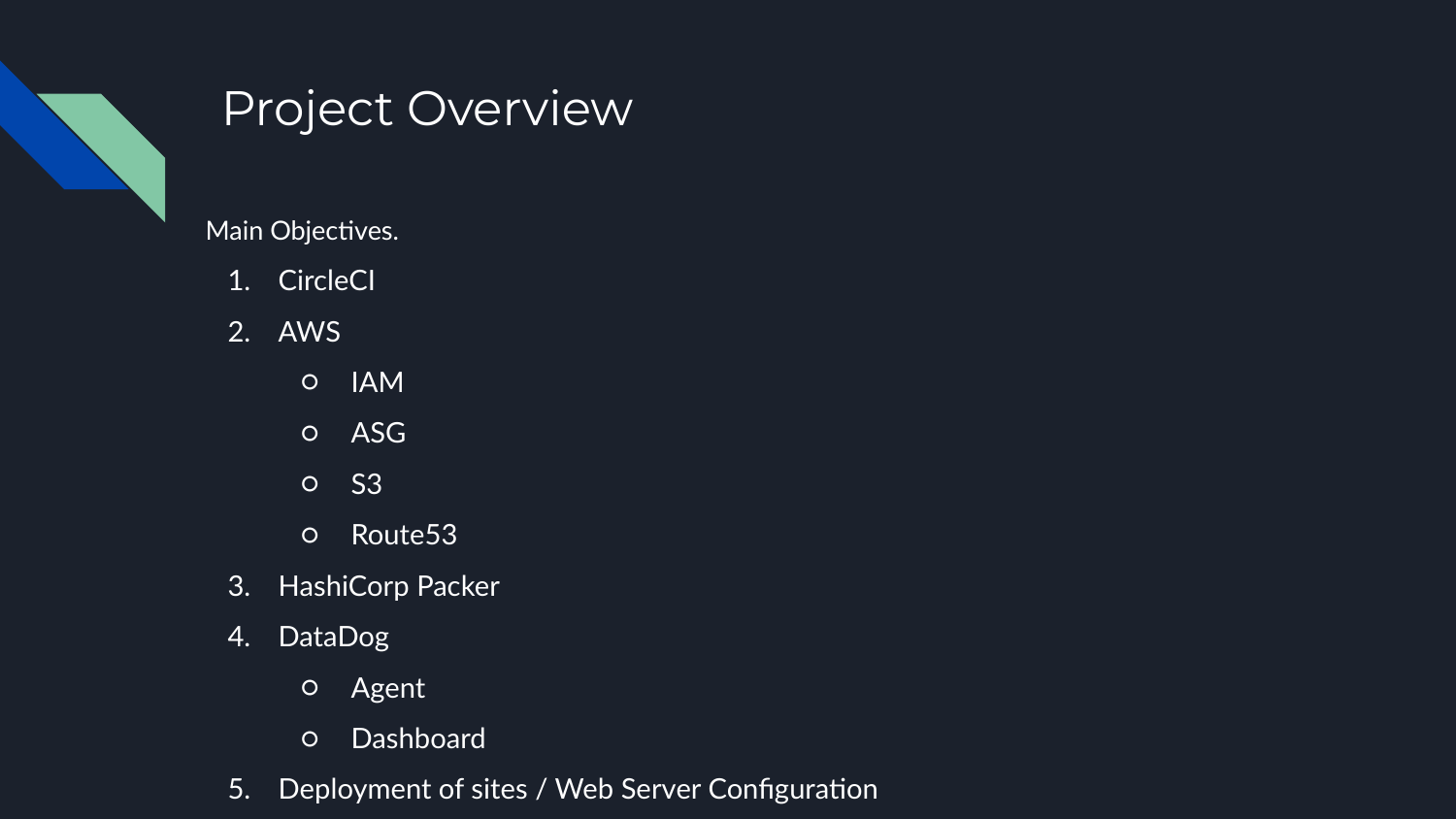

# Project Overview
Main Objectives.
CircleCI
AWS
IAM
ASG
S3
Route53
HashiCorp Packer
DataDog
Agent
Dashboard
Deployment of sites / Web Server Configuration